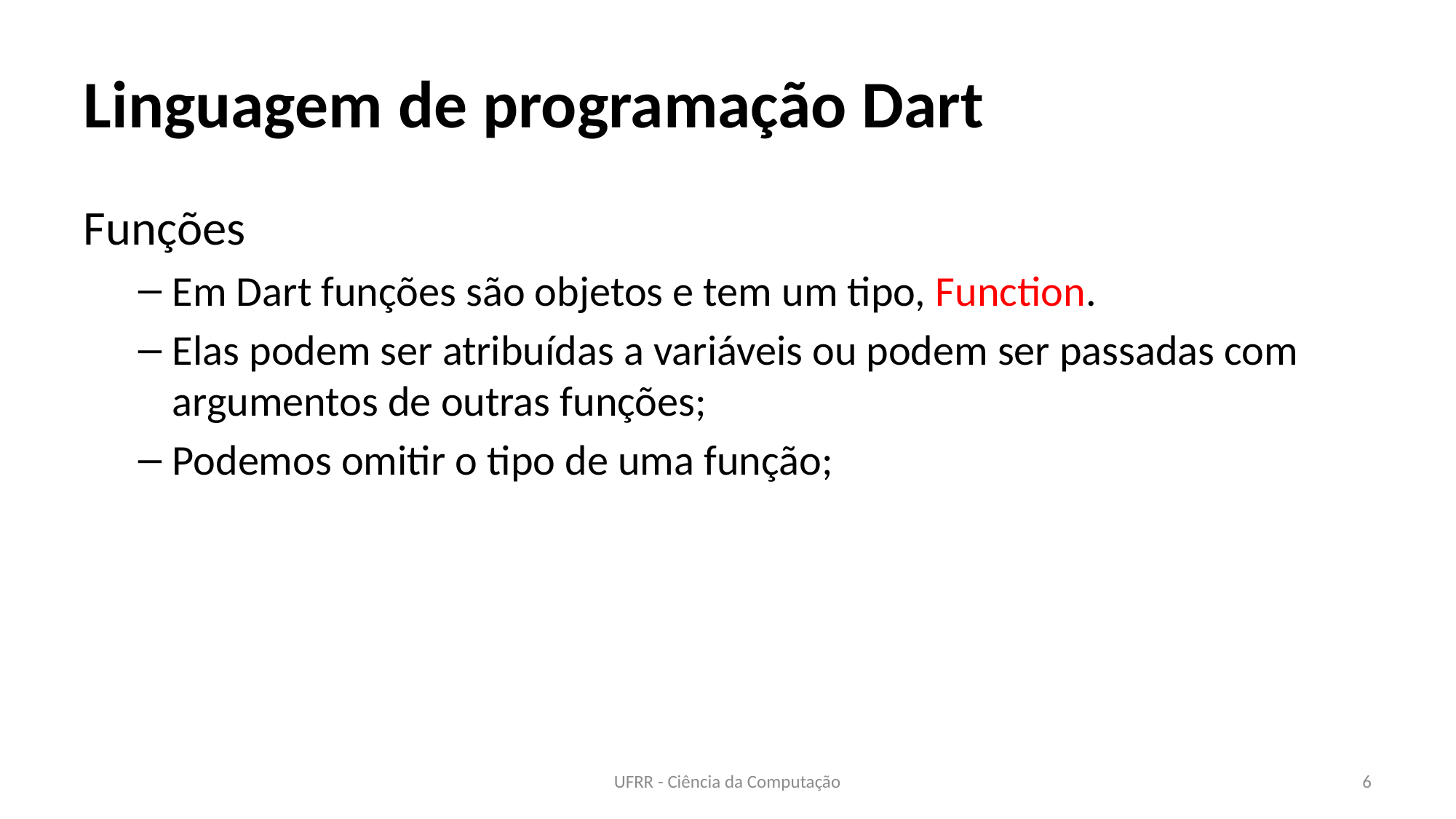

# Linguagem de programação Dart
Funções
Em Dart funções são objetos e tem um tipo, Function.
Elas podem ser atribuídas a variáveis ou podem ser passadas com argumentos de outras funções;
Podemos omitir o tipo de uma função;
UFRR - Ciência da Computação
6